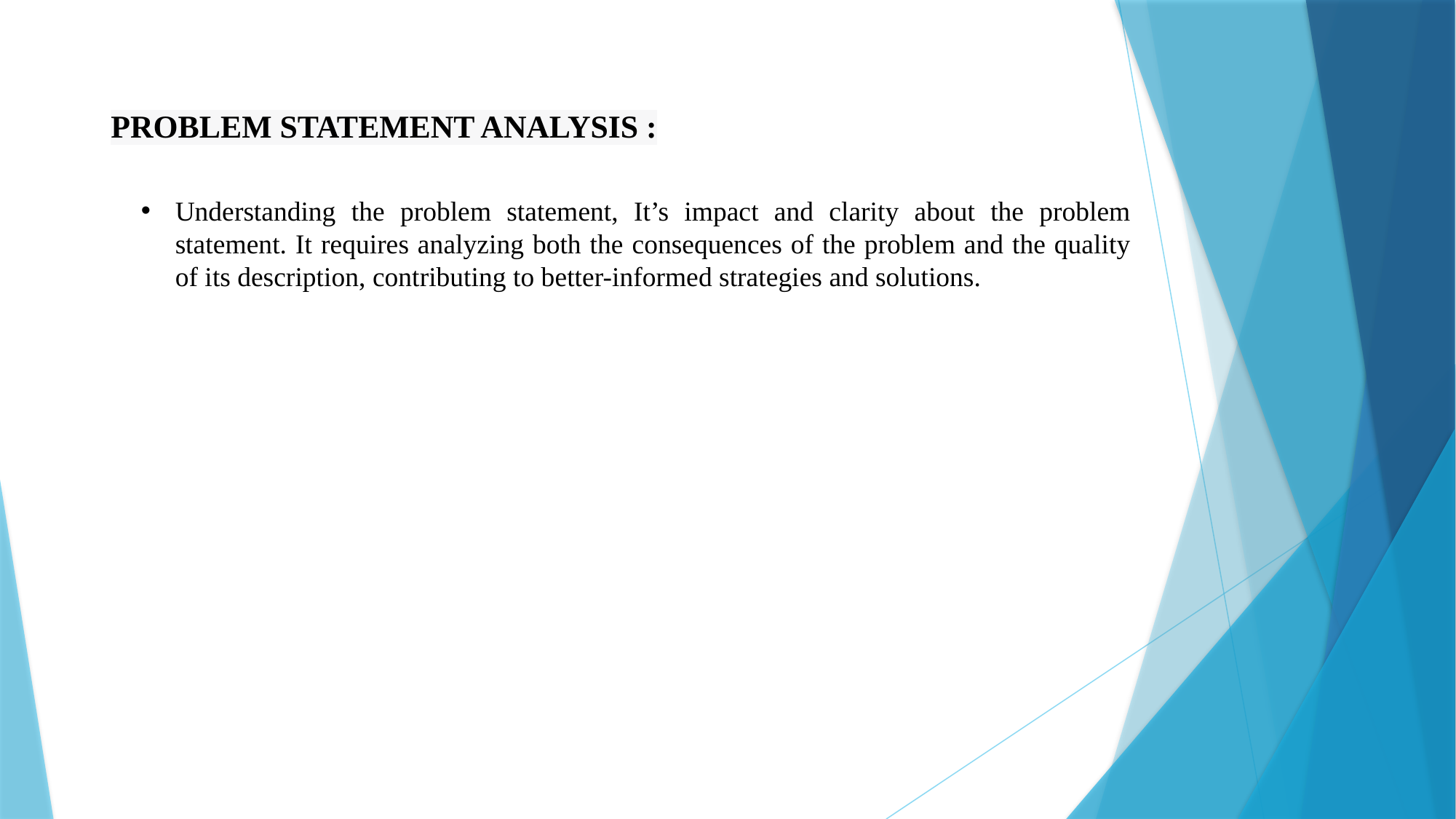

# PROBLEM STATEMENT ANALYSIS :
Understanding the problem statement, It’s impact and clarity about the problem statement. It requires analyzing both the consequences of the problem and the quality of its description, contributing to better-informed strategies and solutions.